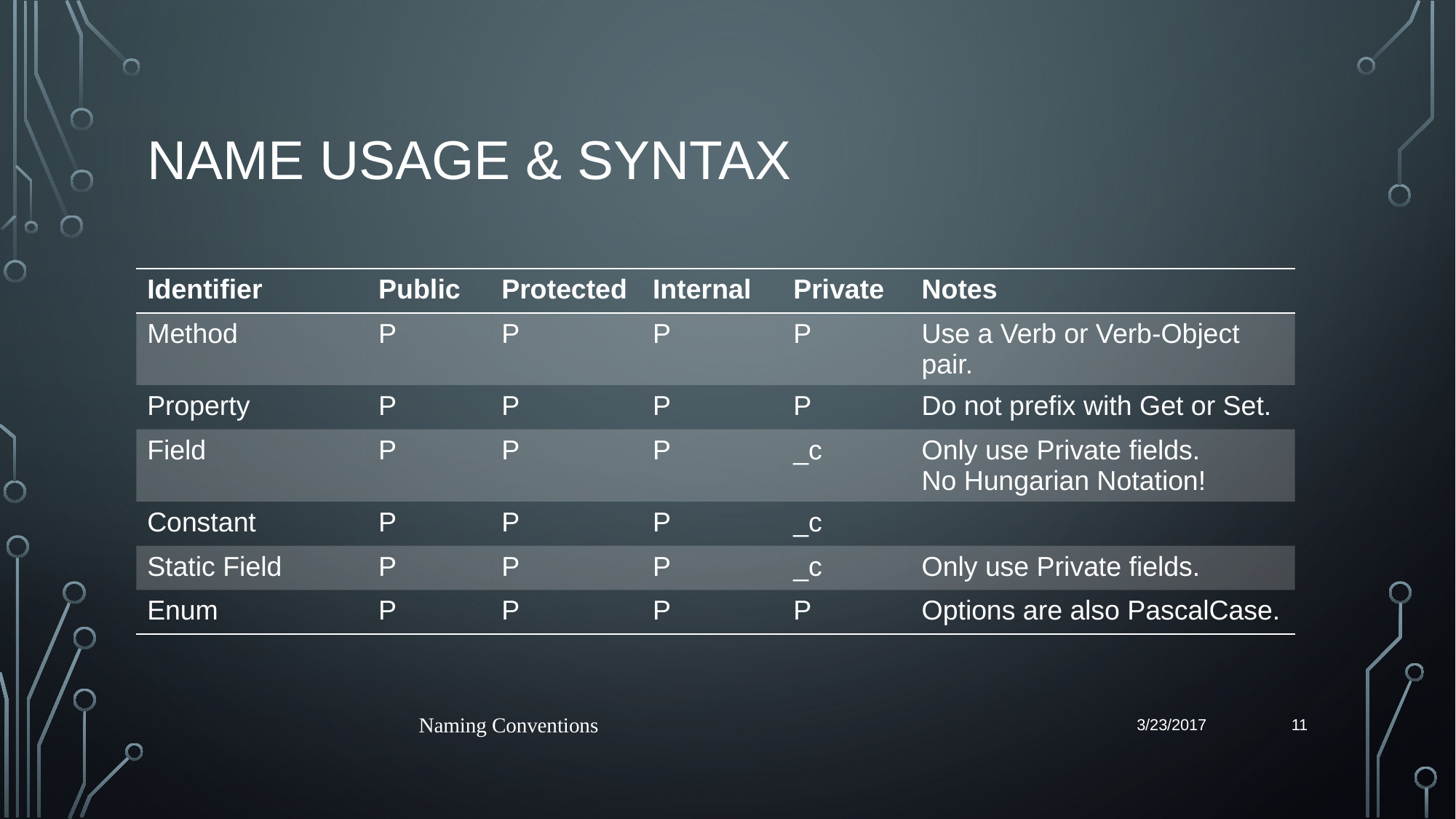

# Name Usage & Syntax
| Identifier | Public | Protected | Internal | Private | Notes |
| --- | --- | --- | --- | --- | --- |
| Method | P | P | P | P | Use a Verb or Verb-Object pair. |
| Property | P | P | P | P | Do not prefix with Get or Set. |
| Field | P | P | P | \_c | Only use Private fields. No Hungarian Notation! |
| Constant | P | P | P | \_c |  |
| Static Field | P | P | P | \_c | Only use Private fields. |
| Enum | P | P | P | P | Options are also PascalCase. |
11
Naming Conventions
3/23/2017